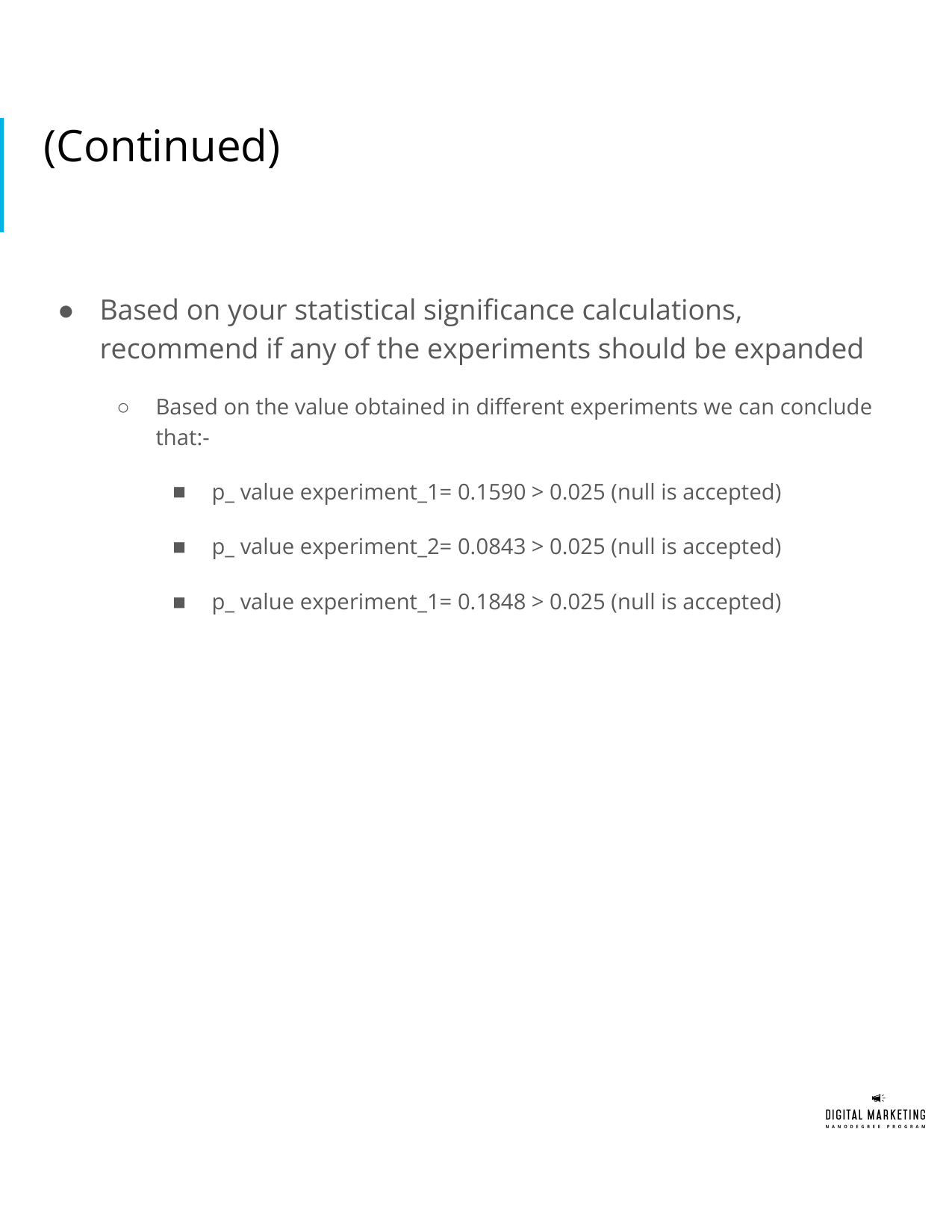

# (Continued)
Based on your statistical significance calculations, recommend if any of the experiments should be expanded
Based on the value obtained in different experiments we can conclude that:-
p_ value experiment_1= 0.1590 > 0.025 (null is accepted)
p_ value experiment_2= 0.0843 > 0.025 (null is accepted)
p_ value experiment_1= 0.1848 > 0.025 (null is accepted)